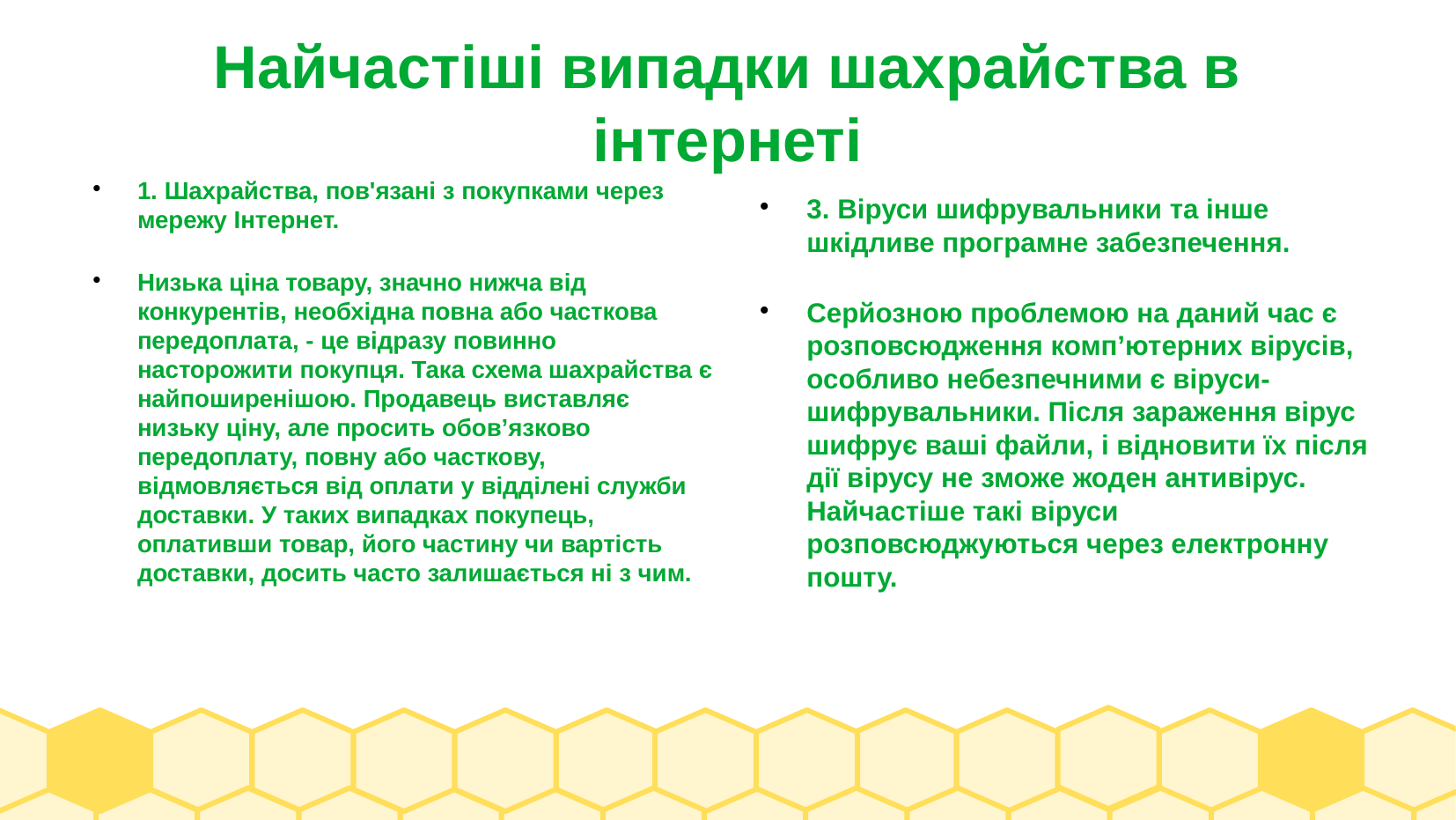

# Найчастіші випадки шахрайства в інтернеті
1. Шахрайства, пов'язані з покупками через мережу Інтернет.
Низька ціна товару, значно нижча від конкурентів, необхідна повна або часткова передоплата, - це відразу повинно насторожити покупця. Така схема шахрайства є найпоширенішою. Продавець виставляє низьку ціну, але просить обов’язково передоплату, повну або часткову, відмовляється від оплати у відділені служби доставки. У таких випадках покупець, оплативши товар, його частину чи вартість доставки, досить часто залишається ні з чим.

3. Віруси шифрувальники та інше шкідливе програмне забезпечення.
Серйозною проблемою на даний час є розповсюдження комп’ютерних вірусів, особливо небезпечними є віруси-шифрувальники. Після зараження вірус шифрує ваші файли, і відновити їх після дії вірусу не зможе жоден антивірус. Найчастіше такі віруси розповсюджуються через електронну пошту.